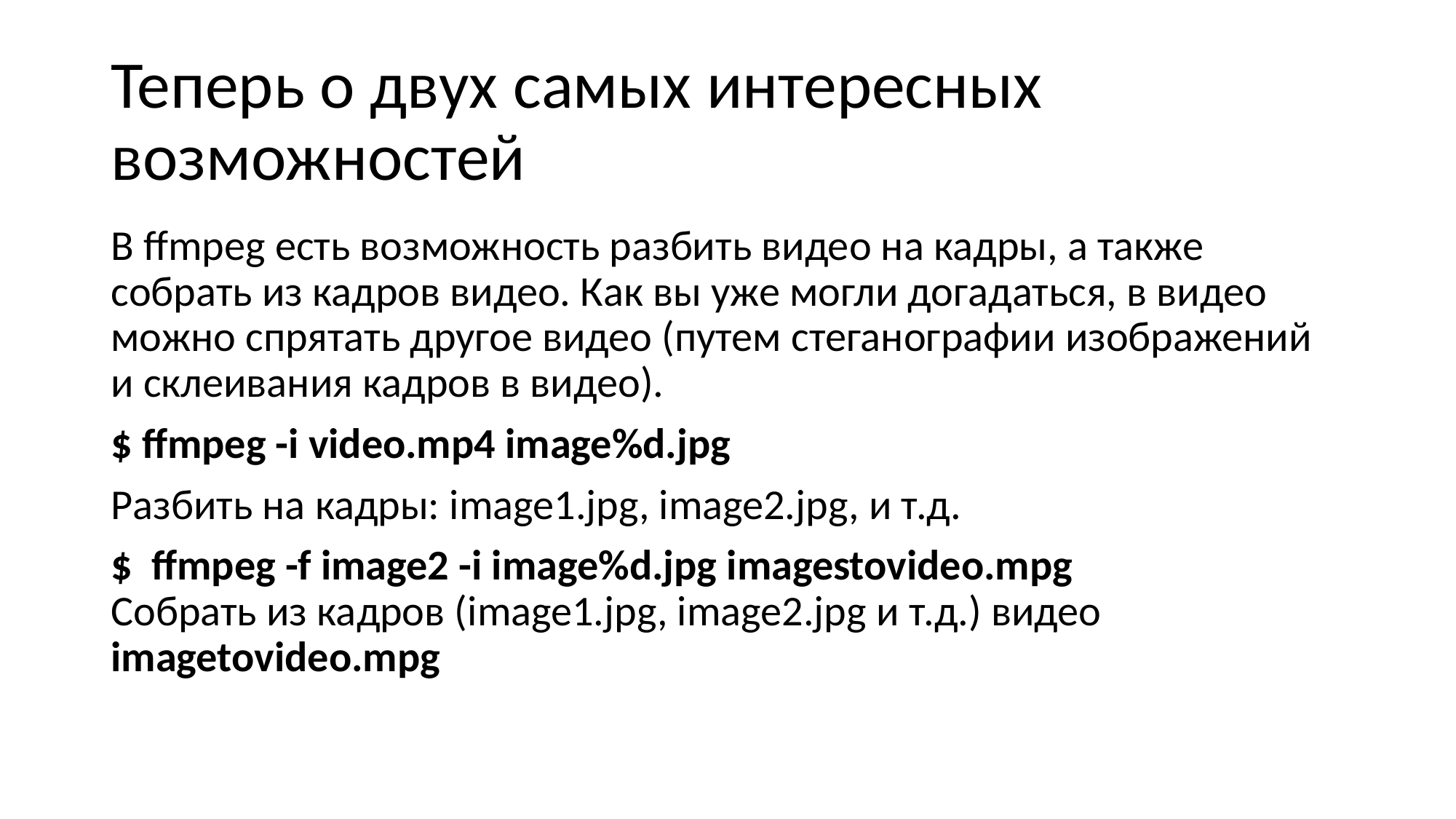

# Теперь о двух самых интересных возможностей
В ffmpeg есть возможность разбить видео на кадры, а также собрать из кадров видео. Как вы уже могли догадаться, в видео можно спрятать другое видео (путем стеганографии изображений и склеивания кадров в видео).
$ ffmpeg -i video.mp4 image%d.jpg
Разбить на кадры: image1.jpg, image2.jpg, и т.д.
$  ffmpeg -f image2 -i image%d.jpg imagestovideo.mpg
Собрать из кадров (image1.jpg, image2.jpg и т.д.) видео imagetovideo.mpg